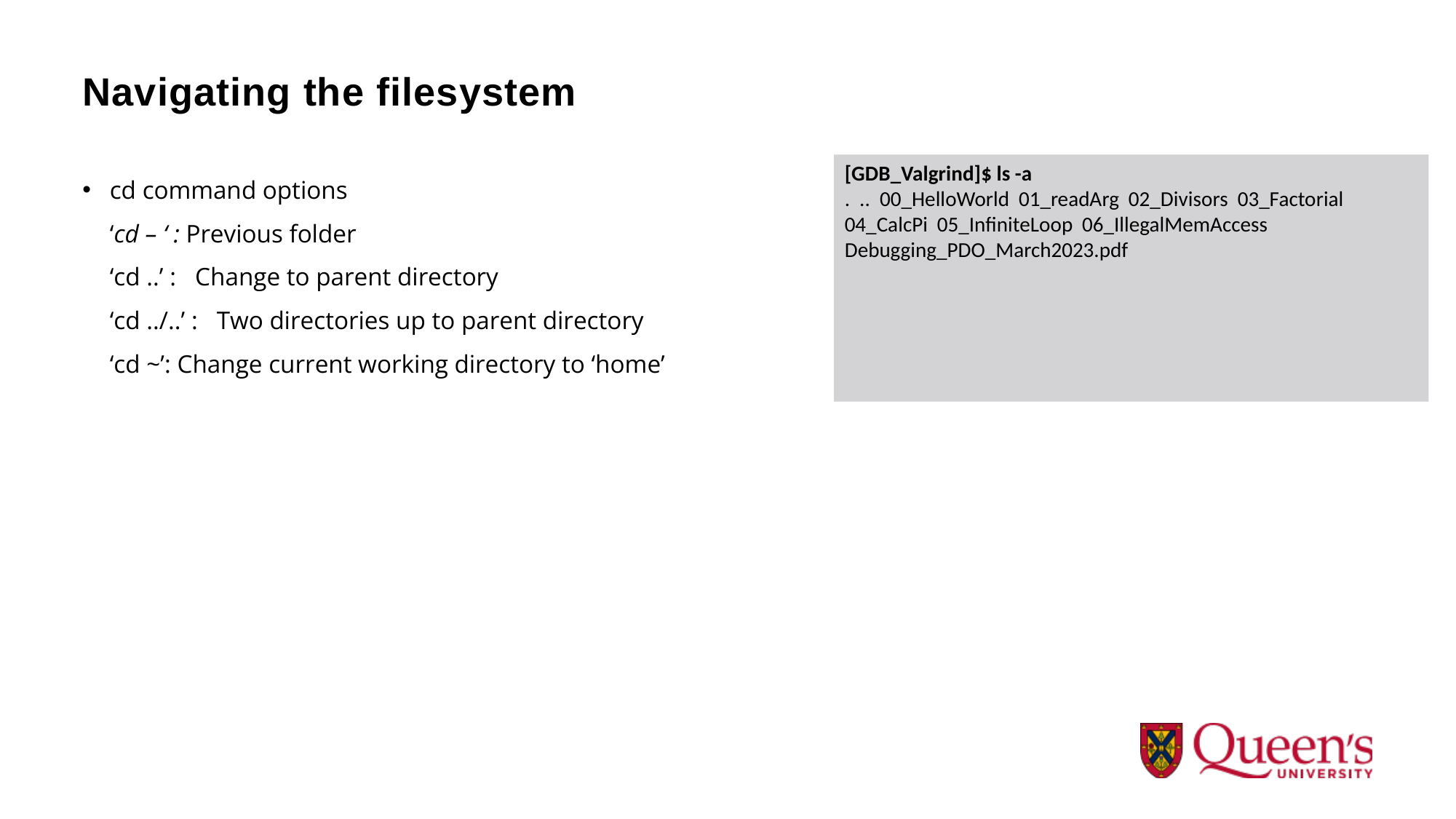

# Navigating the filesystem
[GDB_Valgrind]$ ls -a
.  ..  00_HelloWorld  01_readArg  02_Divisors  03_Factorial  04_CalcPi  05_InfiniteLoop  06_IllegalMemAccess  Debugging_PDO_March2023.pdf

cd command options
‘cd – ‘ : Previous folder
‘cd ..’ :   Change to parent directory
‘cd ../..’ :   Two directories up to parent directory
‘cd ~’: Change current working directory to ‘home’